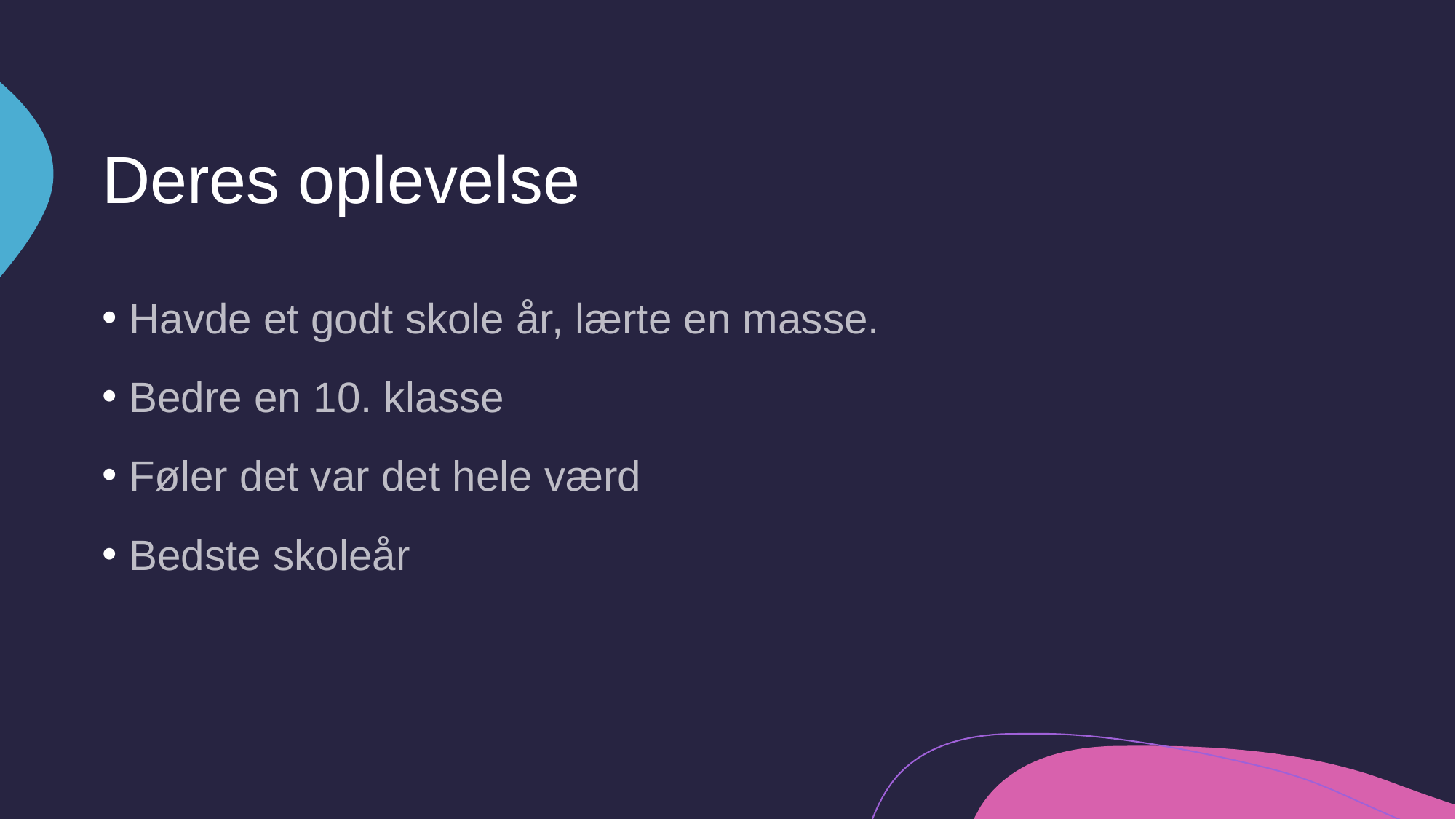

# Deres oplevelse
Havde et godt skole år, lærte en masse.
Bedre en 10. klasse
Føler det var det hele værd
Bedste skoleår